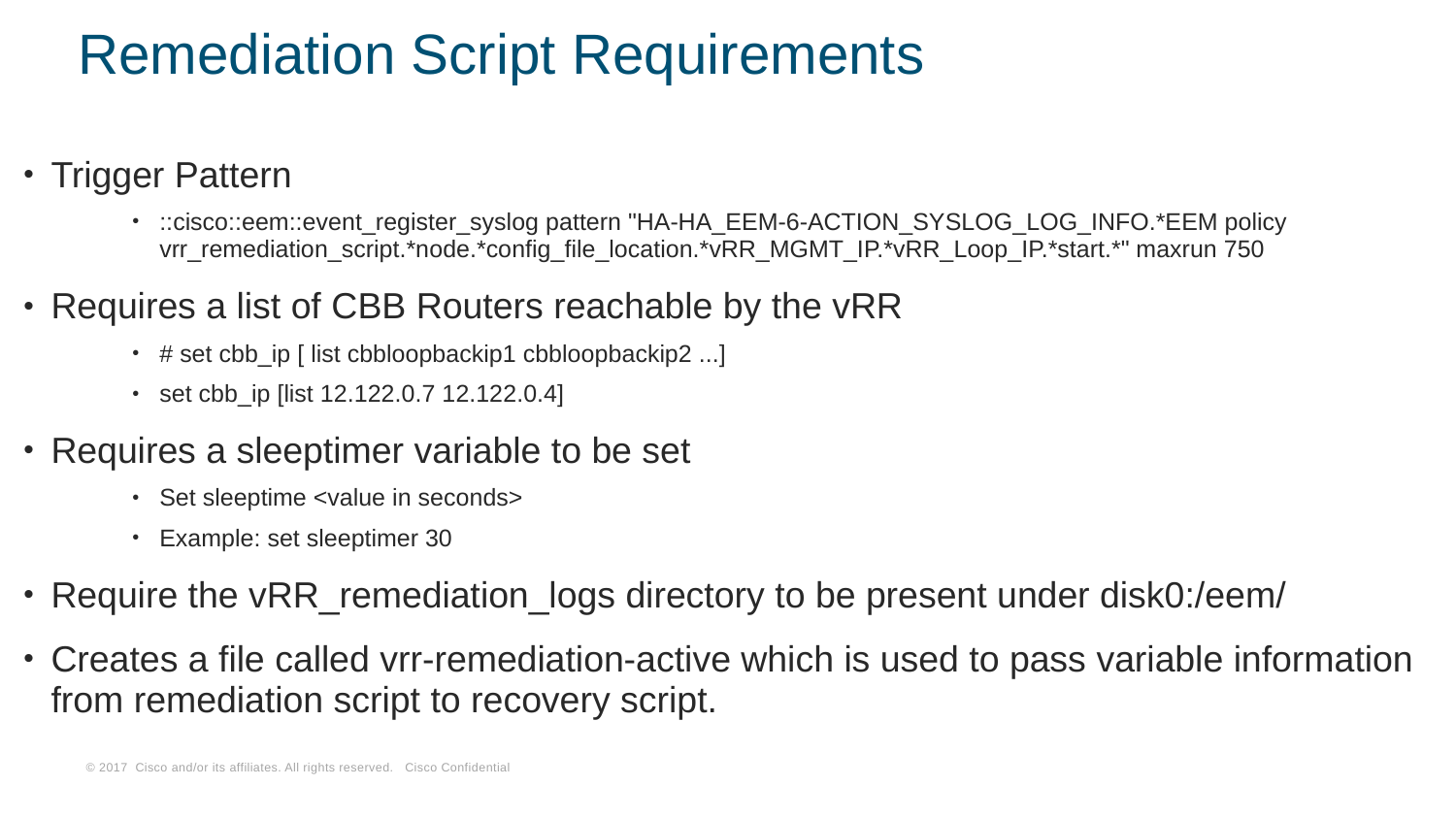

# Remediation Script Requirements
Trigger Pattern
::cisco::eem::event_register_syslog pattern "HA-HA_EEM-6-ACTION_SYSLOG_LOG_INFO.*EEM policy vrr_remediation_script.*node.*config_file_location.*vRR_MGMT_IP.*vRR_Loop_IP.*start.*" maxrun 750
Requires a list of CBB Routers reachable by the vRR
# set cbb_ip [ list cbbloopbackip1 cbbloopbackip2 ...]
set cbb_ip [list 12.122.0.7 12.122.0.4]
Requires a sleeptimer variable to be set
Set sleeptime <value in seconds>
Example: set sleeptimer 30
Require the vRR_remediation_logs directory to be present under disk0:/eem/
Creates a file called vrr-remediation-active which is used to pass variable information from remediation script to recovery script.